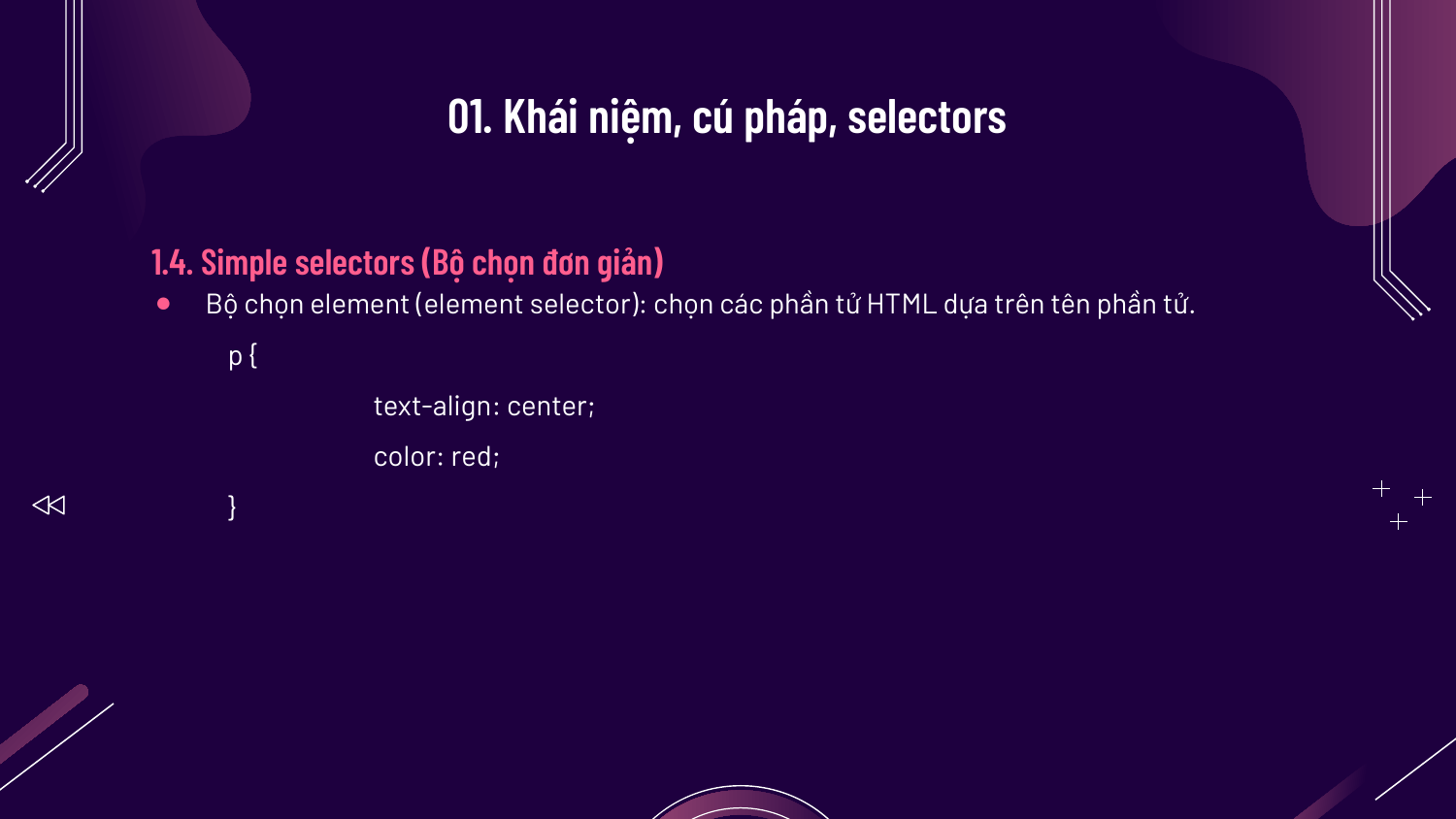

# 01. Khái niệm, cú pháp, selectors
1.4. Simple selectors (Bộ chọn đơn giản)
Bộ chọn element (element selector): chọn các phần tử HTML dựa trên tên phần tử.
p {
	text-align: center;
	color: red;
}